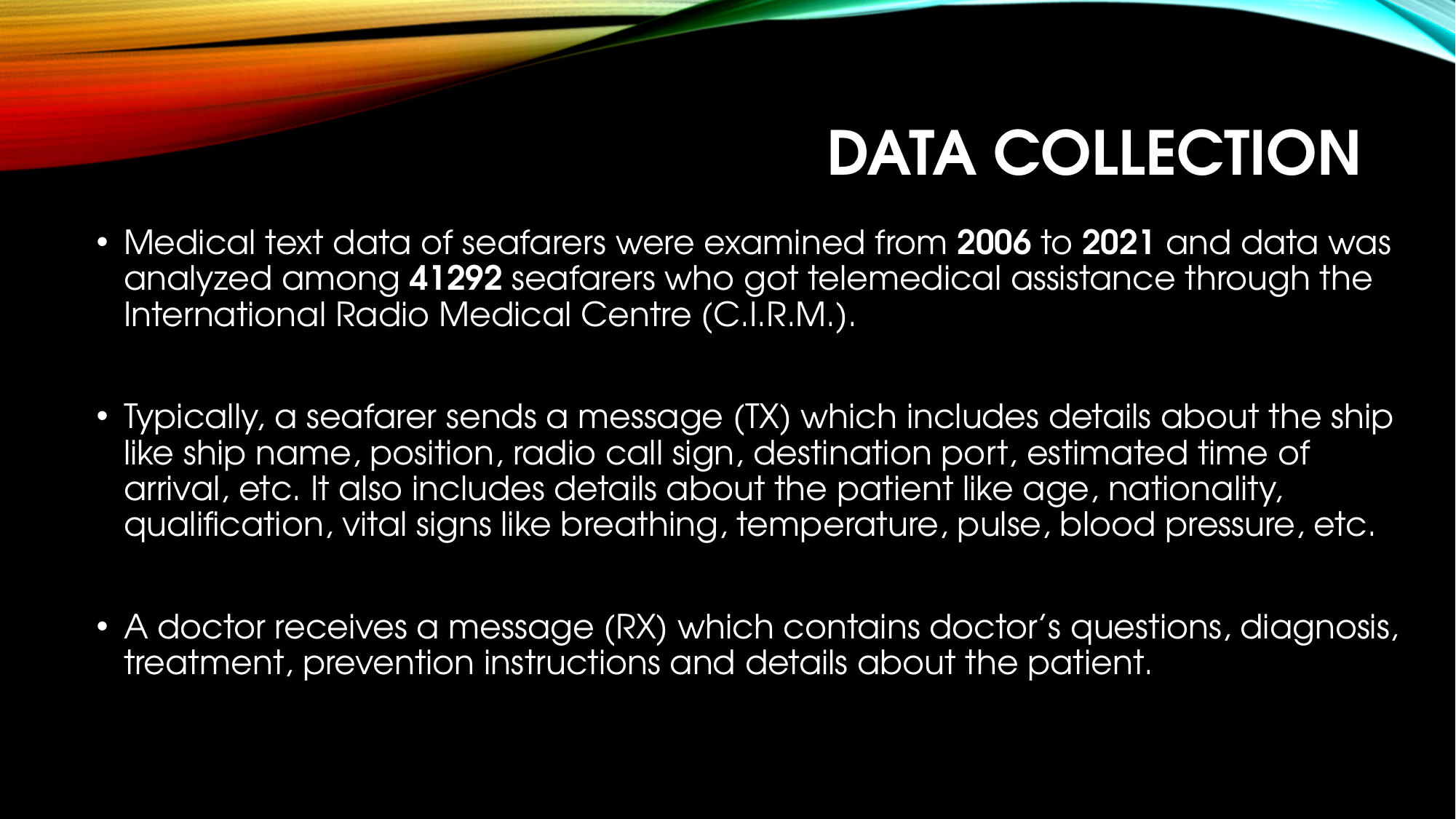

# DATA COLLECTION
Medical text data of seafarers were examined from 2006 to 2021 and data was analyzed among 41292 seafarers who got telemedical assistance through the International Radio Medical Centre (C.I.R.M.).

Typically, a seafarer sends a message (TX) which includes details about the ship like ship name, position, radio call sign, destination port, estimated time of arrival, etc. It also includes details about the patient like age, nationality, qualification, vital signs like breathing, temperature, pulse, blood pressure, etc.

A doctor receives a message (RX) which contains doctor’s questions, diagnosis, treatment, prevention instructions and details about the patient.